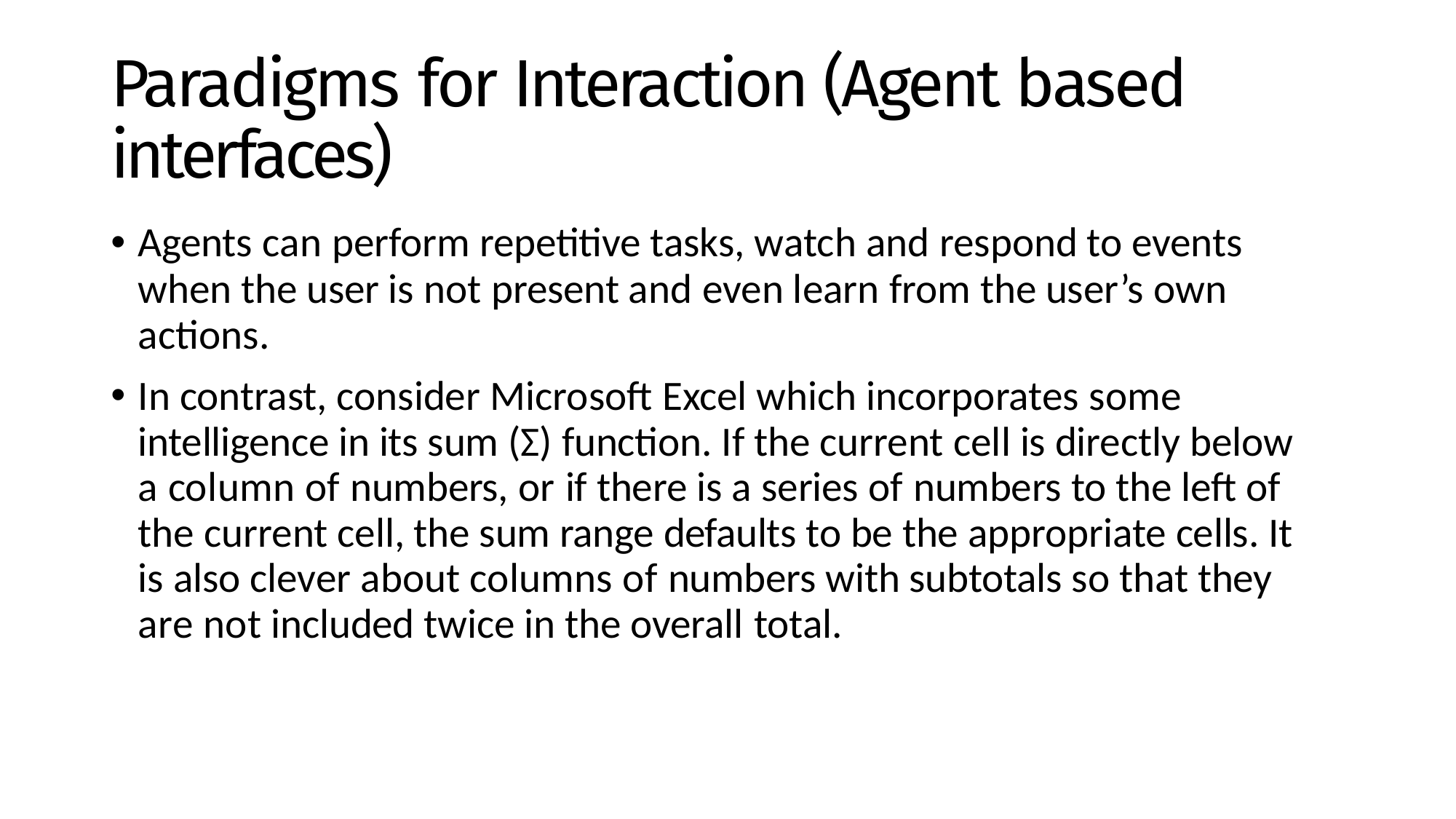

# Paradigms for Interaction (Agent based  interfaces)
Agents can perform repetitive tasks, watch and respond to events  when the user is not present and even learn from the user’s own  actions.
In contrast, consider Microsoft Excel which incorporates some  intelligence in its sum (Σ) function. If the current cell is directly below  a column of numbers, or if there is a series of numbers to the left of  the current cell, the sum range defaults to be the appropriate cells. It  is also clever about columns of numbers with subtotals so that they  are not included twice in the overall total.